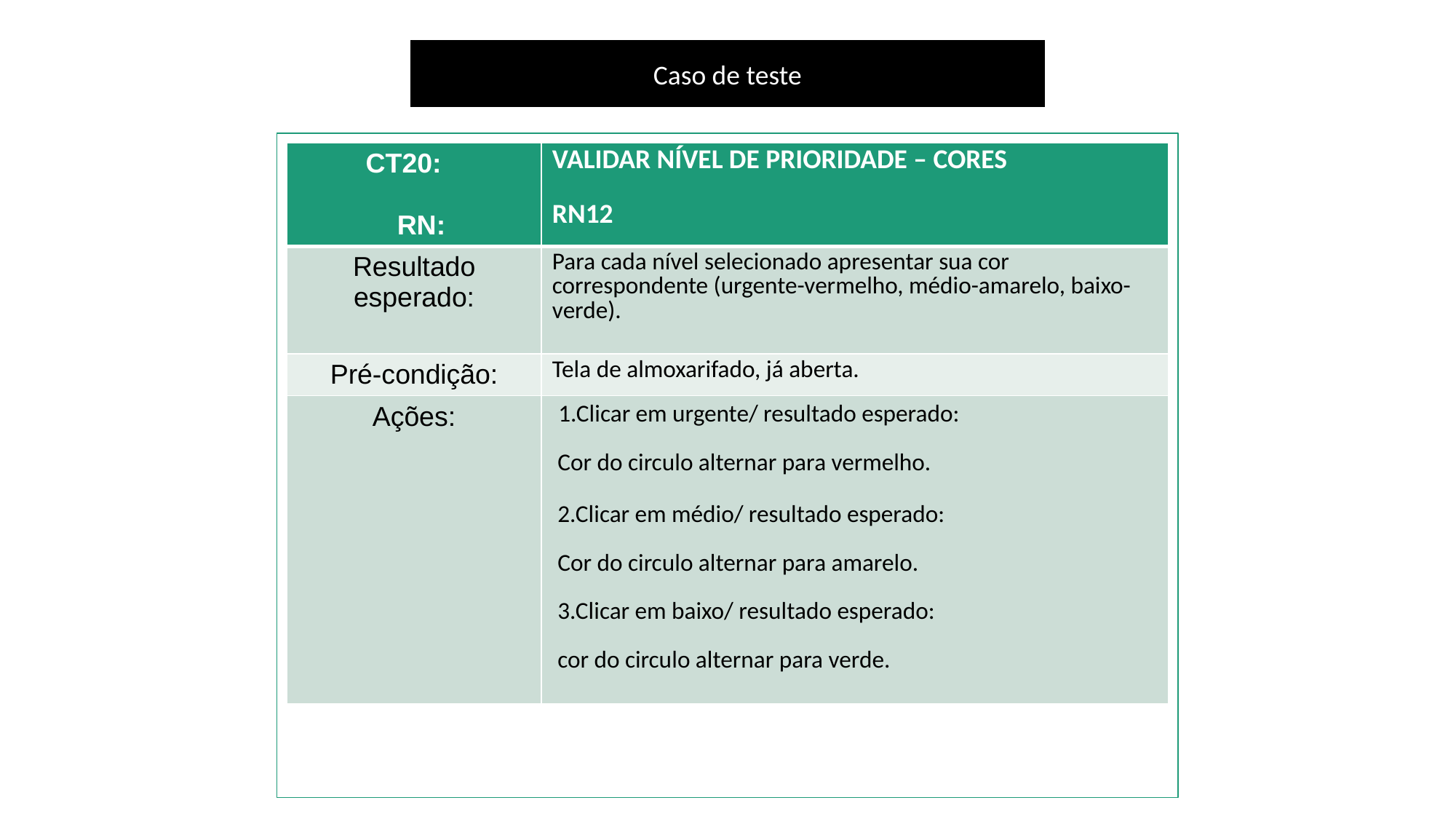

Caso de teste

| CT20: RN: | VALIDAR NÍVEL DE PRIORIDADE – CORES RN12 |
| --- | --- |
| Resultado esperado: | Para cada nível selecionado apresentar sua cor correspondente (urgente-vermelho, médio-amarelo, baixo-verde). |
| Pré-condição: | Tela de almoxarifado, já aberta. |
| Ações: | 1.Clicar em urgente/ resultado esperado: Cor do circulo alternar para vermelho. 2.Clicar em médio/ resultado esperado: Cor do circulo alternar para amarelo. 3.Clicar em baixo/ resultado esperado: cor do circulo alternar para verde. |